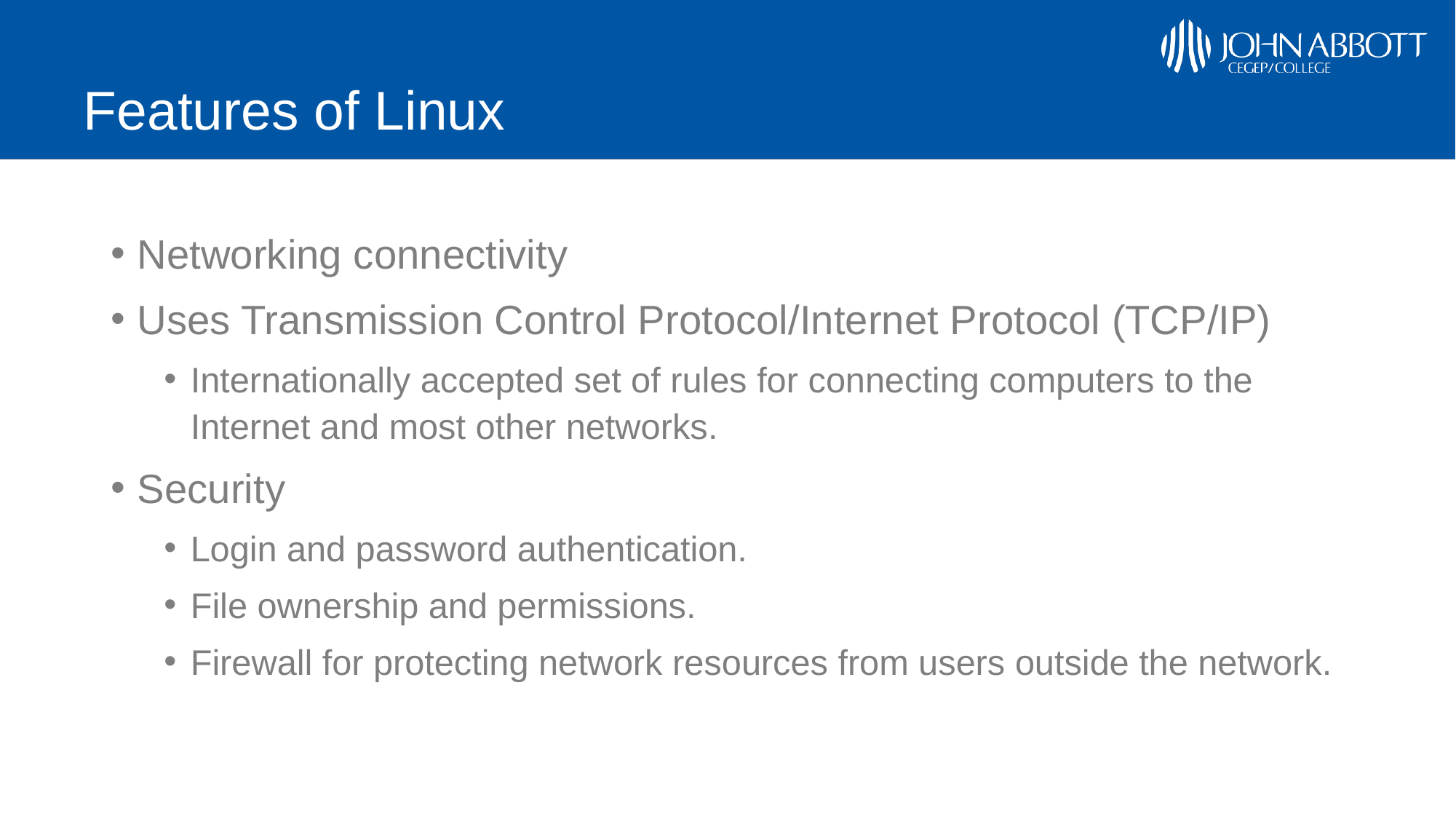

# Features of Linux
Networking connectivity
Uses Transmission Control Protocol/Internet Protocol (TCP/IP)
Internationally accepted set of rules for connecting computers to the Internet and most other networks.
Security
Login and password authentication.
File ownership and permissions.
Firewall for protecting network resources from users outside the network.